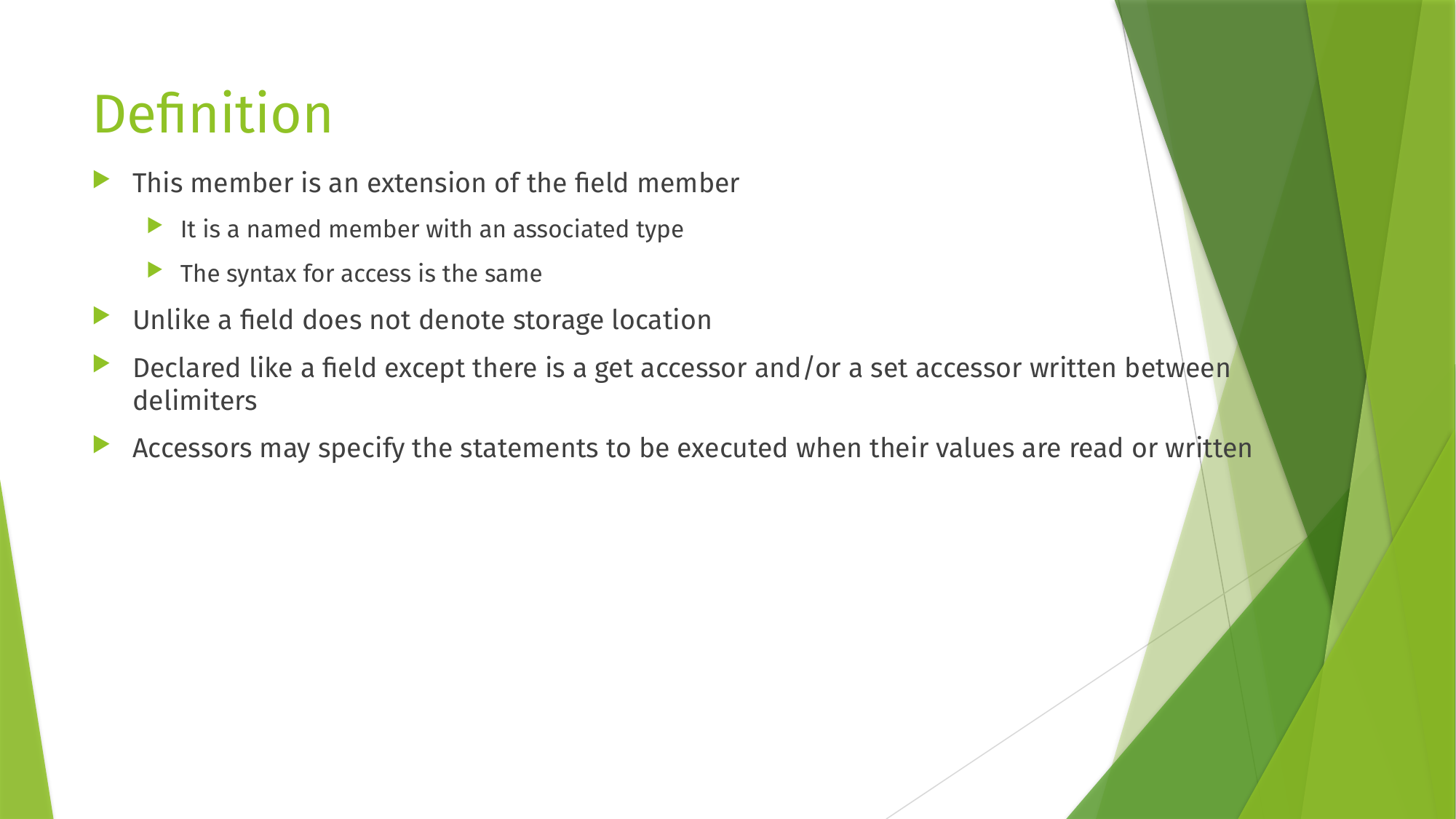

# Definition
This member is an extension of the field member
It is a named member with an associated type
The syntax for access is the same
Unlike a field does not denote storage location
Declared like a field except there is a get accessor and/or a set accessor written between delimiters
Accessors may specify the statements to be executed when their values are read or written